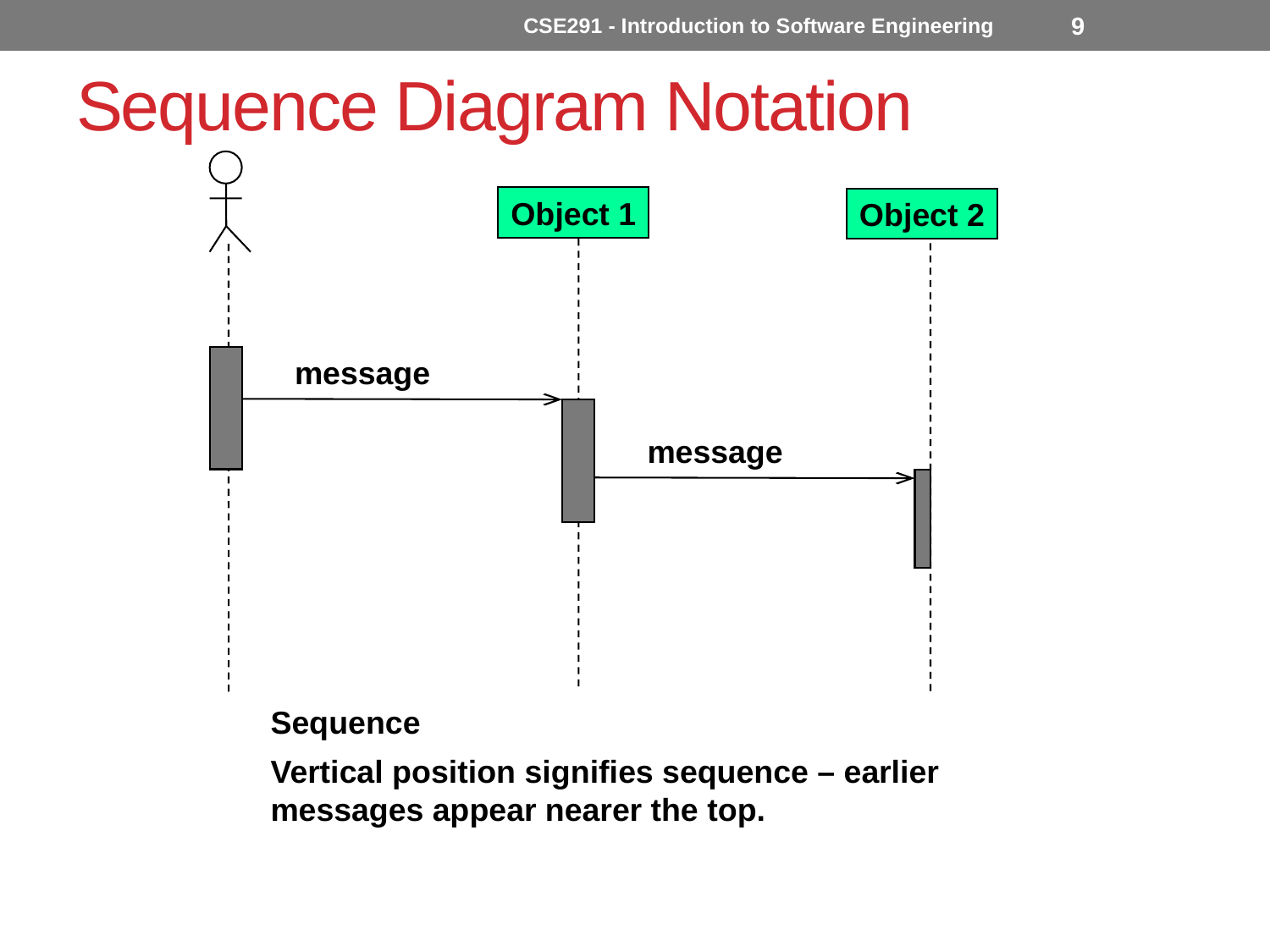

CSE291 - Introduction to Software Engineering
9
# Sequence Diagram Notation

Object 1
Object 2

message

message

Sequence
Vertical position signifies sequence – earlier messages appear nearer the top.